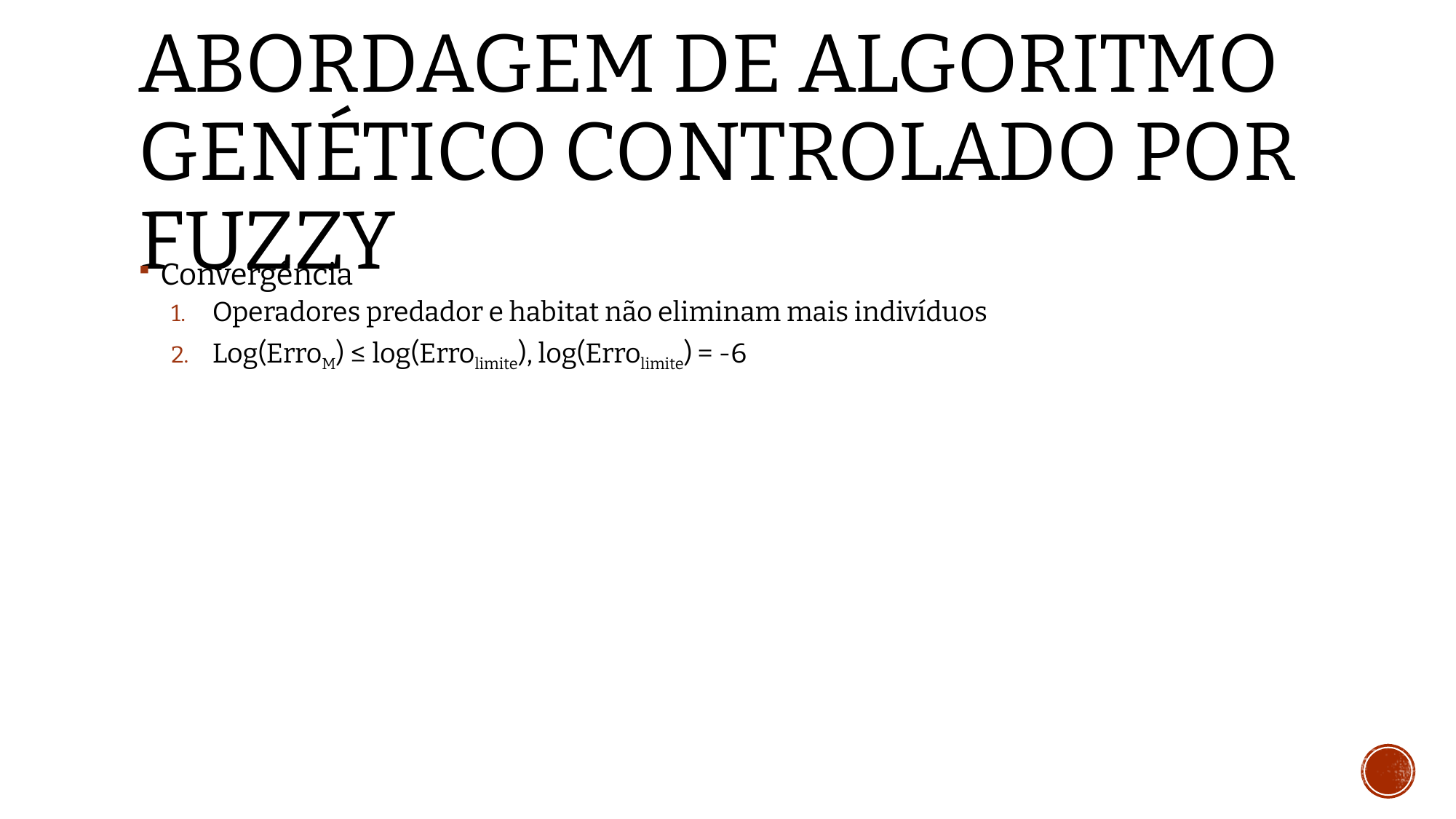

# Abordagem de Algoritmo Genético controlado por Fuzzy
Convergência
Operadores predador e habitat não eliminam mais indivíduos
Log(ErroM) ≤ log(Errolimite), log(Errolimite) = -6